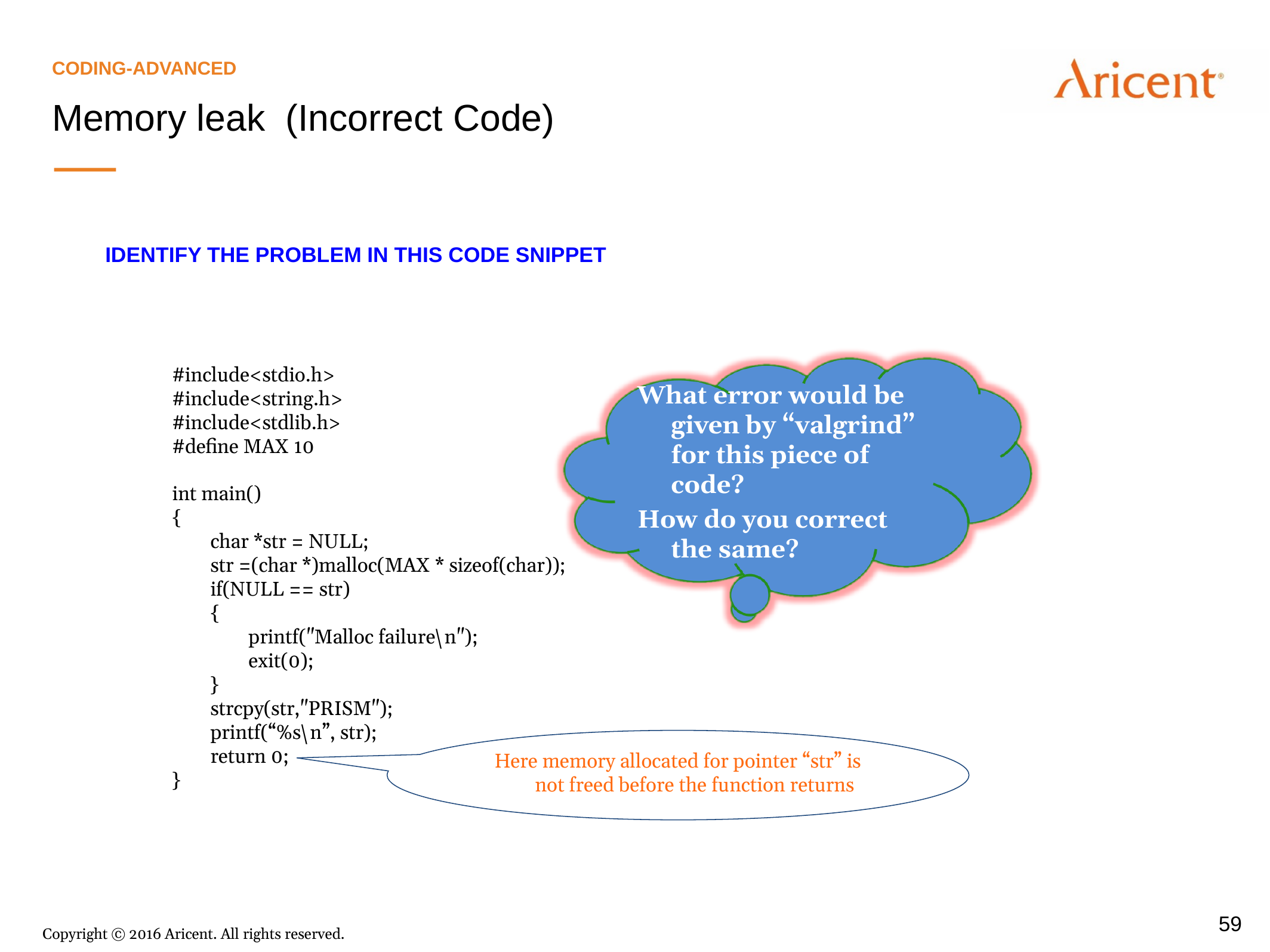

Coding-Advanced
Memory leak  (Incorrect Code)
Identify the problem in this code snippet
#include<stdio.h>
#include<string.h>
#include<stdlib.h>
#define MAX 10

int main()
{
        char *str = NULL;
        str =(char *)malloc(MAX * sizeof(char));
        if(NULL == str)
        {
                printf("Malloc failure\n");
                exit(0);
        }
        strcpy(str,"PRISM");
        printf(“%s\n”, str);
        return 0;
}
What error would be given by “valgrind” for this piece of code?
How do you correct the same?
Here memory allocated for pointer “str” is not freed before the function returns